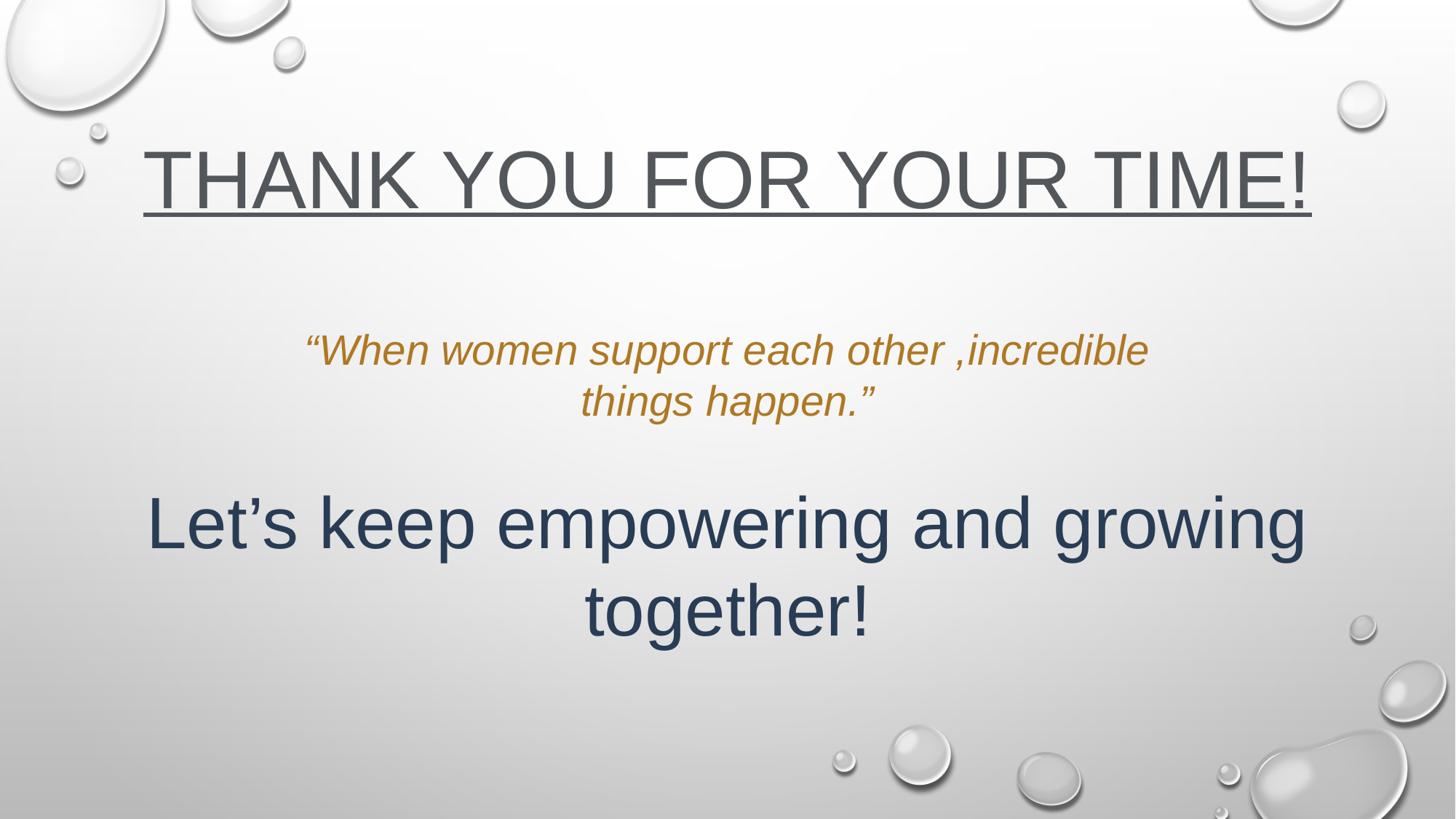

THANK YOU FOR YOUR TIME!

“When women support each other ,incredible
things happen.”

Let’s keep empowering and growing together!